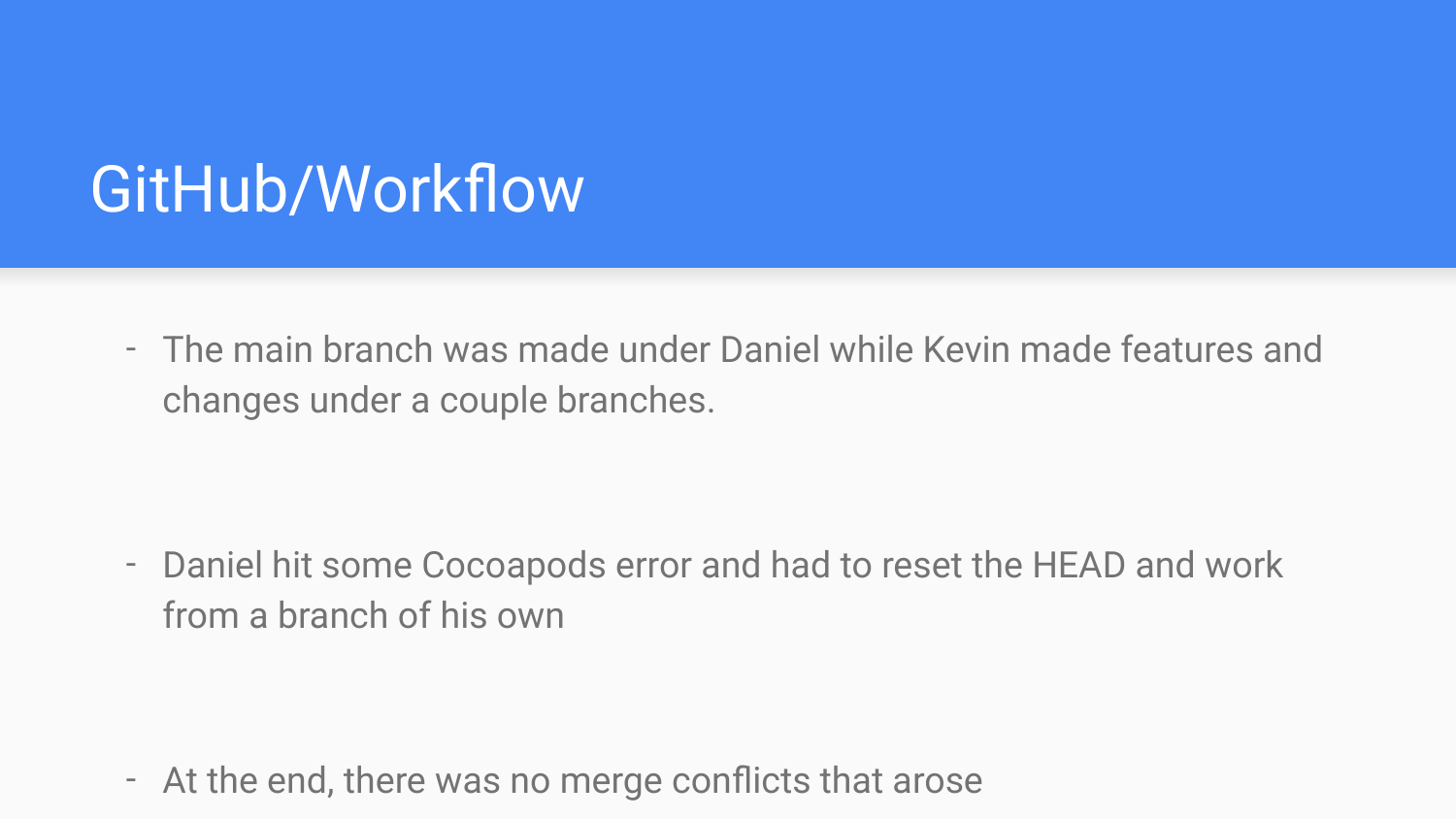

# GitHub/Workflow
The main branch was made under Daniel while Kevin made features and changes under a couple branches.

Daniel hit some Cocoapods error and had to reset the HEAD and work from a branch of his own

At the end, there was no merge conflicts that arose